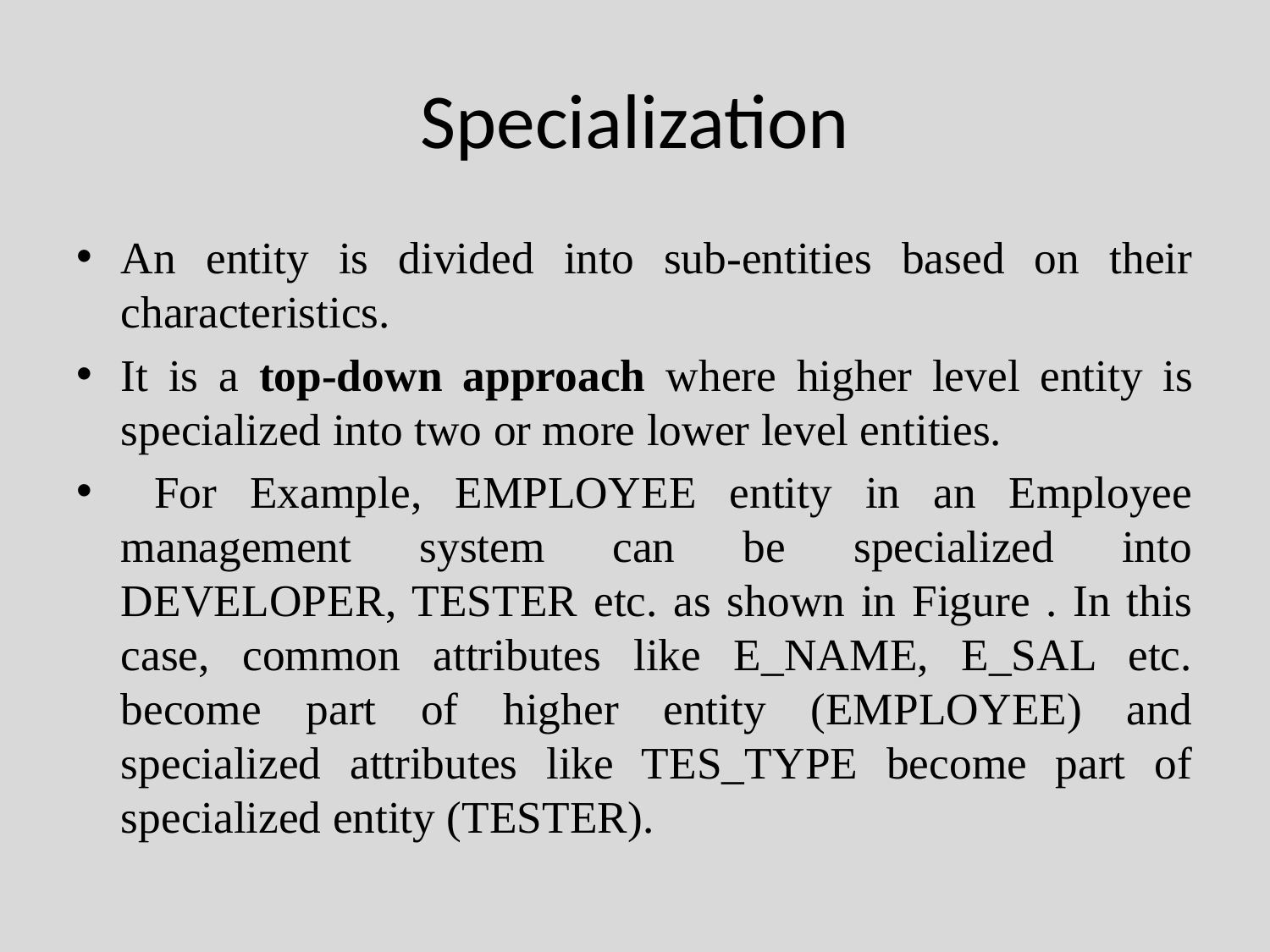

# Specialization
An entity is divided into sub-entities based on their characteristics.
It is a top-down approach where higher level entity is specialized into two or more lower level entities.
 For Example, EMPLOYEE entity in an Employee management system can be specialized into DEVELOPER, TESTER etc. as shown in Figure . In this case, common attributes like E_NAME, E_SAL etc. become part of higher entity (EMPLOYEE) and specialized attributes like TES_TYPE become part of specialized entity (TESTER).
Department of Computer Engineering, VIIT, Pune-48